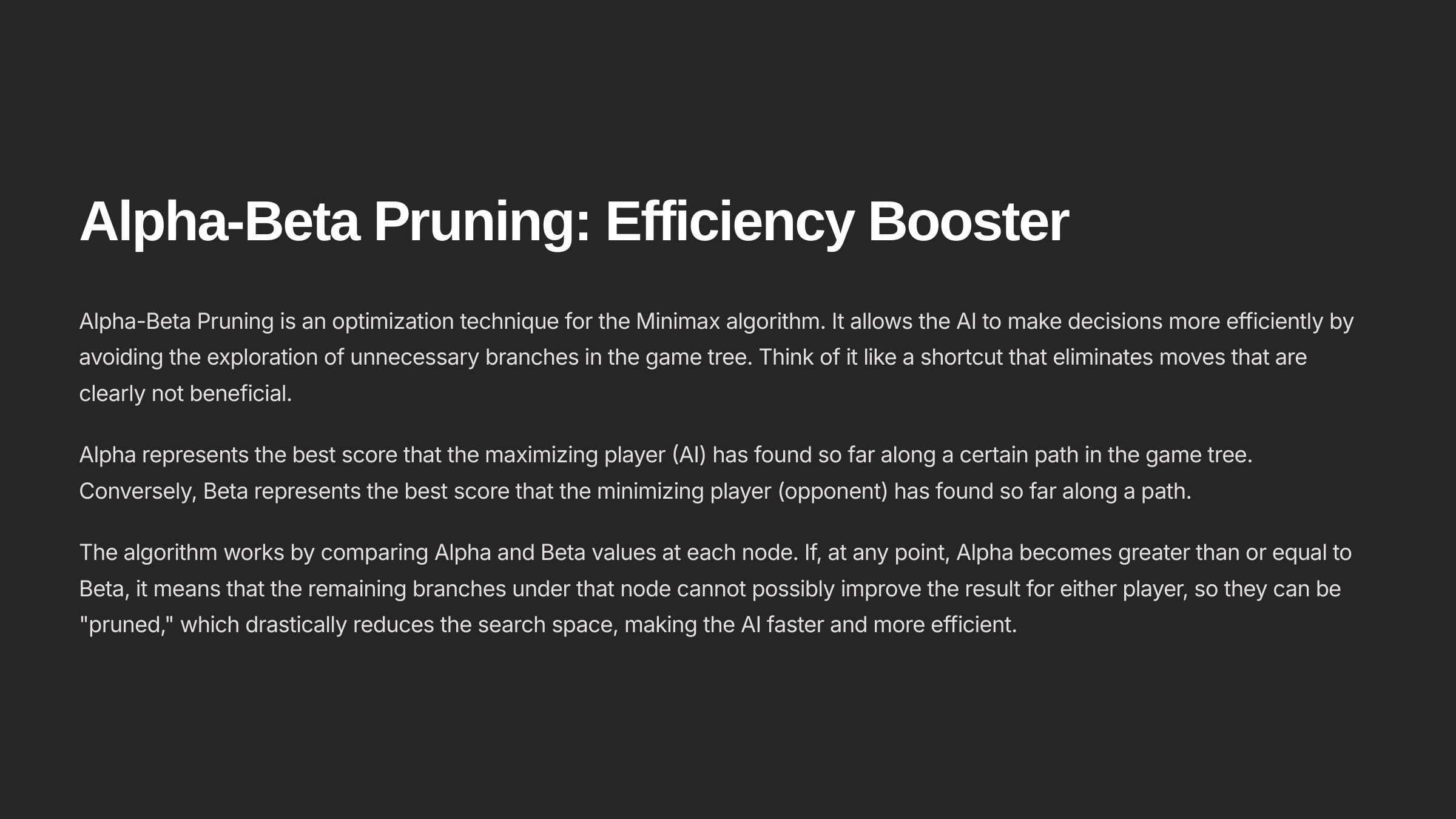

Alpha-Beta Pruning: Efficiency Booster
Alpha-Beta Pruning is an optimization technique for the Minimax algorithm. It allows the AI to make decisions more efficiently by avoiding the exploration of unnecessary branches in the game tree. Think of it like a shortcut that eliminates moves that are clearly not beneficial.
Alpha represents the best score that the maximizing player (AI) has found so far along a certain path in the game tree. Conversely, Beta represents the best score that the minimizing player (opponent) has found so far along a path.
The algorithm works by comparing Alpha and Beta values at each node. If, at any point, Alpha becomes greater than or equal to Beta, it means that the remaining branches under that node cannot possibly improve the result for either player, so they can be "pruned," which drastically reduces the search space, making the AI faster and more efficient.